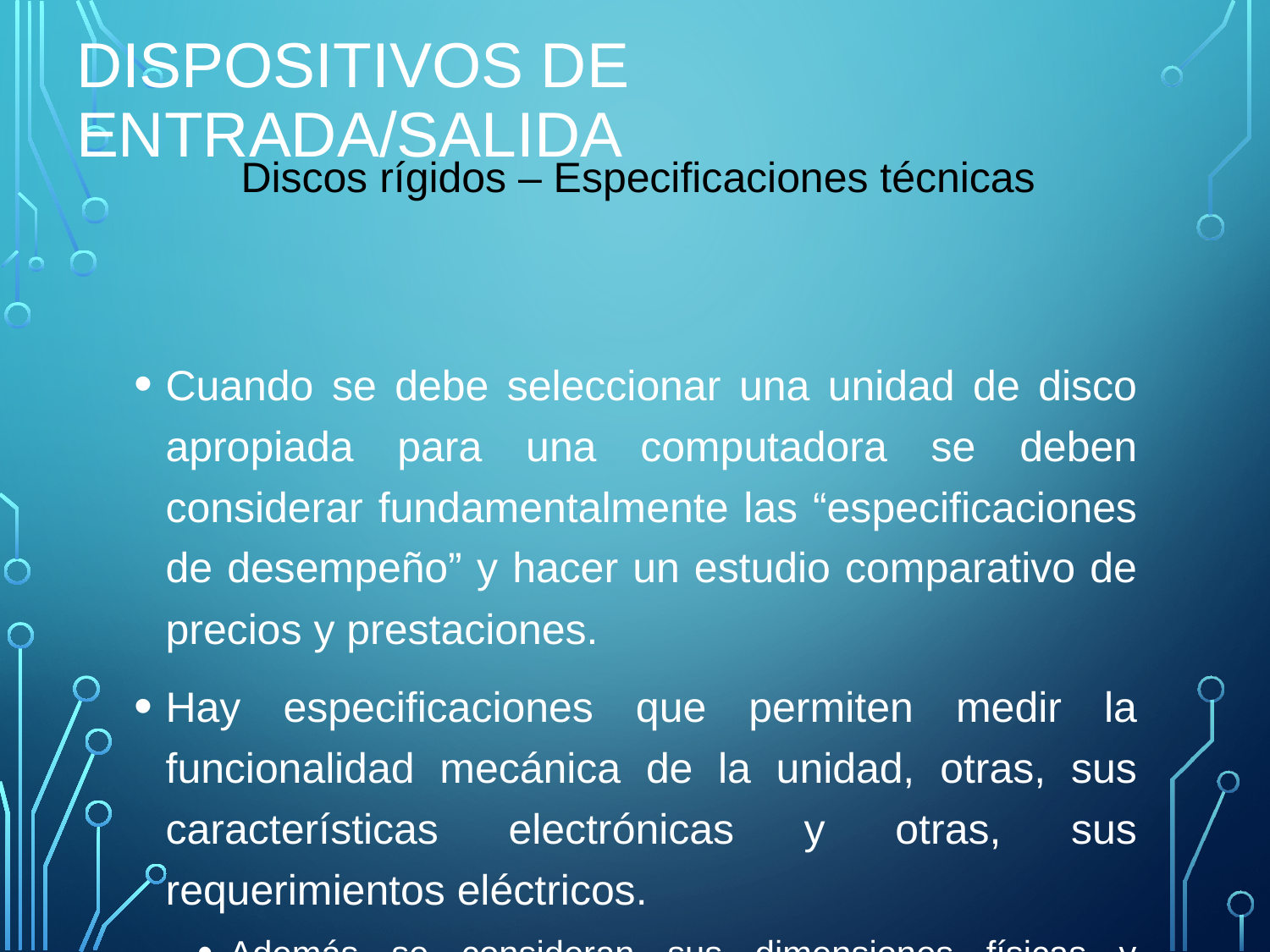

# Dispositivos de entrada/salida
Discos rígidos – Especificaciones técnicas
Cuando se debe seleccionar una unidad de disco apropiada para una computadora se deben considerar fundamentalmente las “especificaciones de desempeño” y hacer un estudio comparativo de precios y prestaciones.
Hay especificaciones que permiten medir la funcionalidad mecánica de la unidad, otras, sus características electrónicas y otras, sus requerimientos eléctricos.
Además se consideran sus dimensiones físicas y requerimientos ambientales.